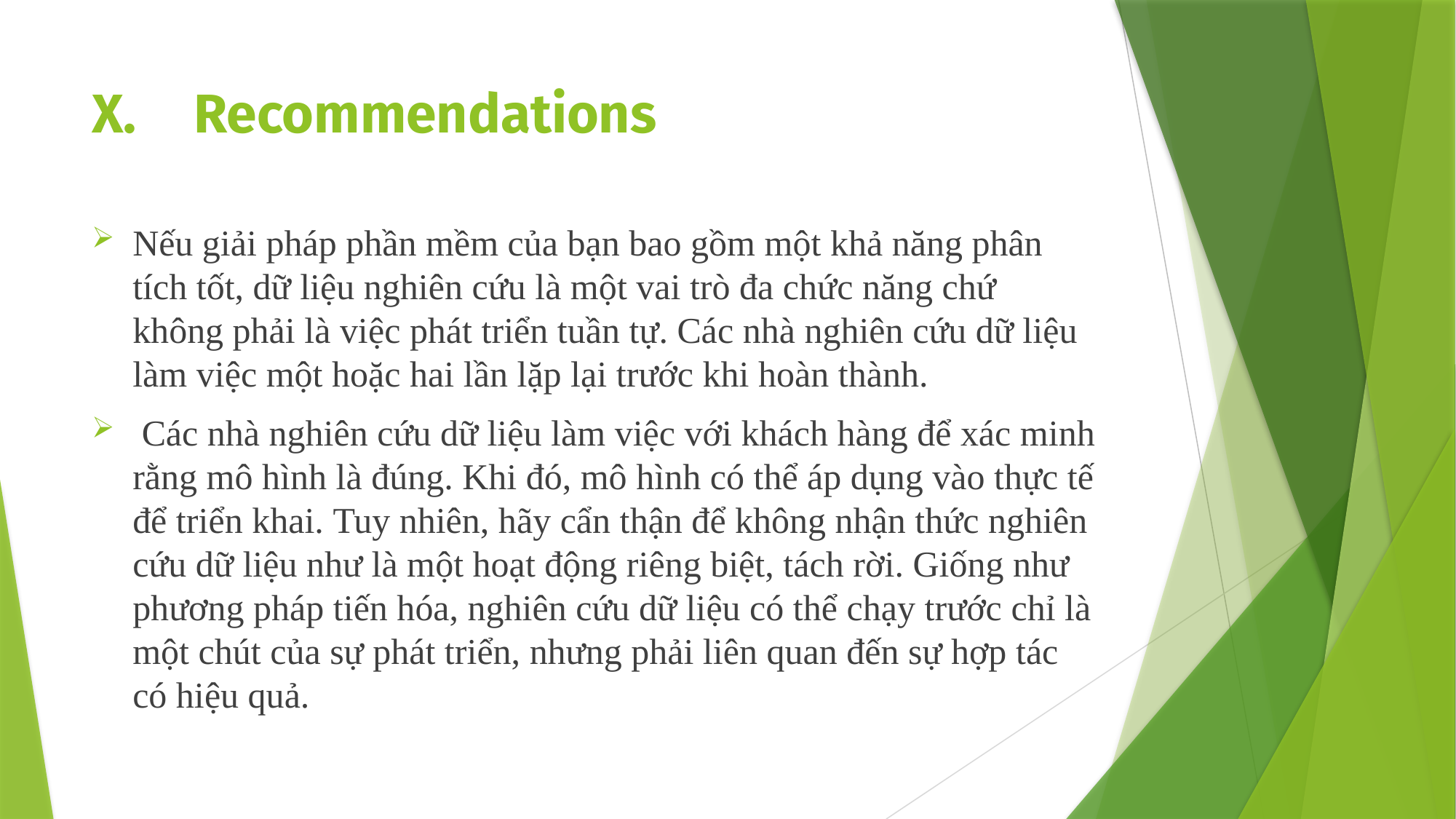

# Recommendations
Nếu giải pháp phần mềm của bạn bao gồm một khả năng phân tích tốt, dữ liệu nghiên cứu là một vai trò đa chức năng chứ không phải là việc phát triển tuần tự. Các nhà nghiên cứu dữ liệu làm việc một hoặc hai lần lặp lại trước khi hoàn thành.
 Các nhà nghiên cứu dữ liệu làm việc với khách hàng để xác minh rằng mô hình là đúng. Khi đó, mô hình có thể áp dụng vào thực tế để triển khai. Tuy nhiên, hãy cẩn thận để không nhận thức nghiên cứu dữ liệu như là một hoạt động riêng biệt, tách rời. Giống như phương pháp tiến hóa, nghiên cứu dữ liệu có thể chạy trước chỉ là một chút của sự phát triển, nhưng phải liên quan đến sự hợp tác có hiệu quả.